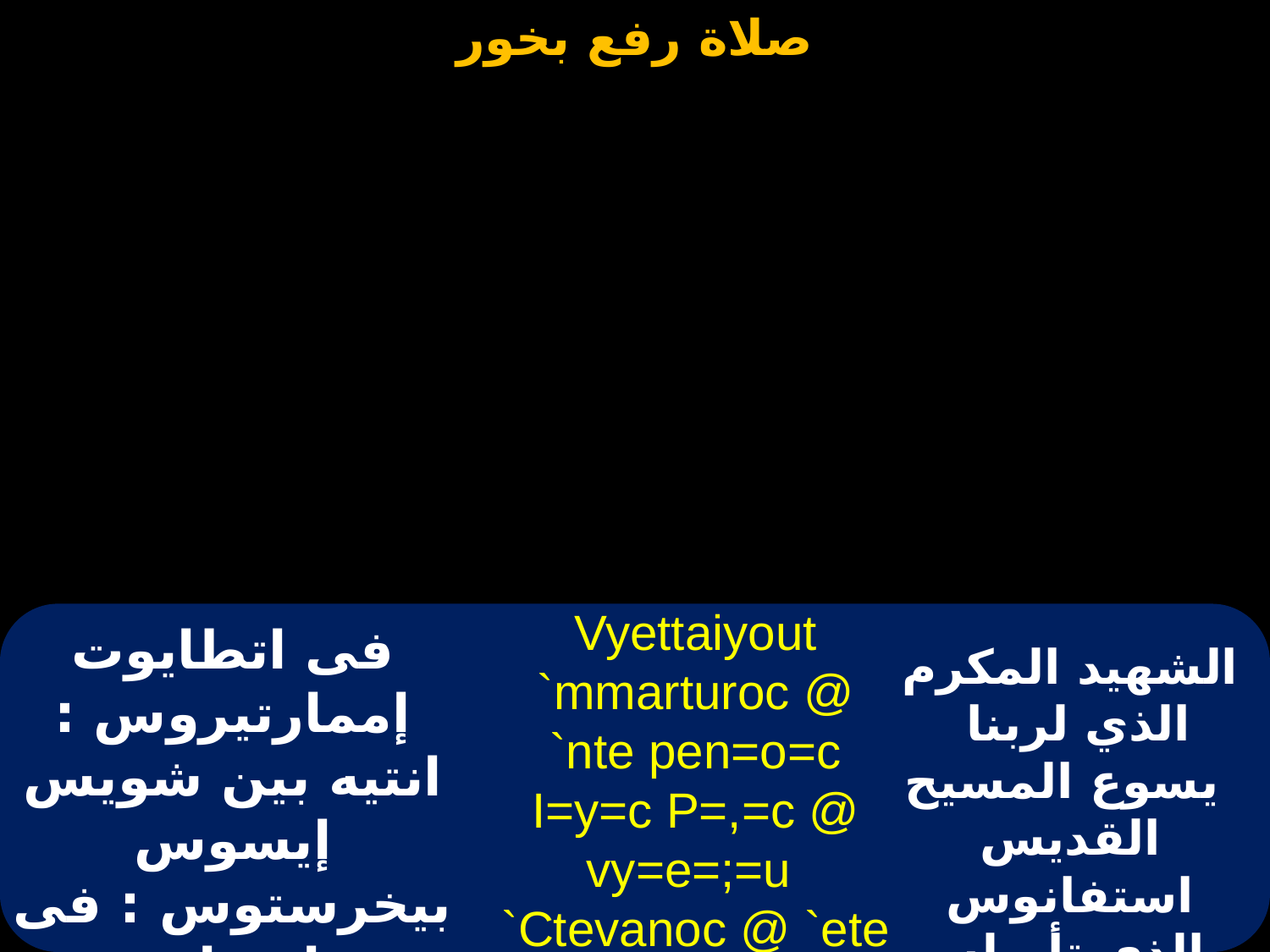

Vyettaiyout `mmarturoc @ `nte pen=o=c I=y=c P=,=c @ vy=e=;=u  `Ctevanoc @ `ete pefou`whem pe  pi`,lom
فى اتطايوت إممارتيروس : انتيه بين شويس إيسوس بيخرستوس : فى اثؤواب استيفانوس : انتيه بيف اوهيم بيه بى اكلوم .
الشهيد المكرم
 الذي لربنا يسوع المسيح
القديس استفانوس
 الذى تأويله الإكليل.